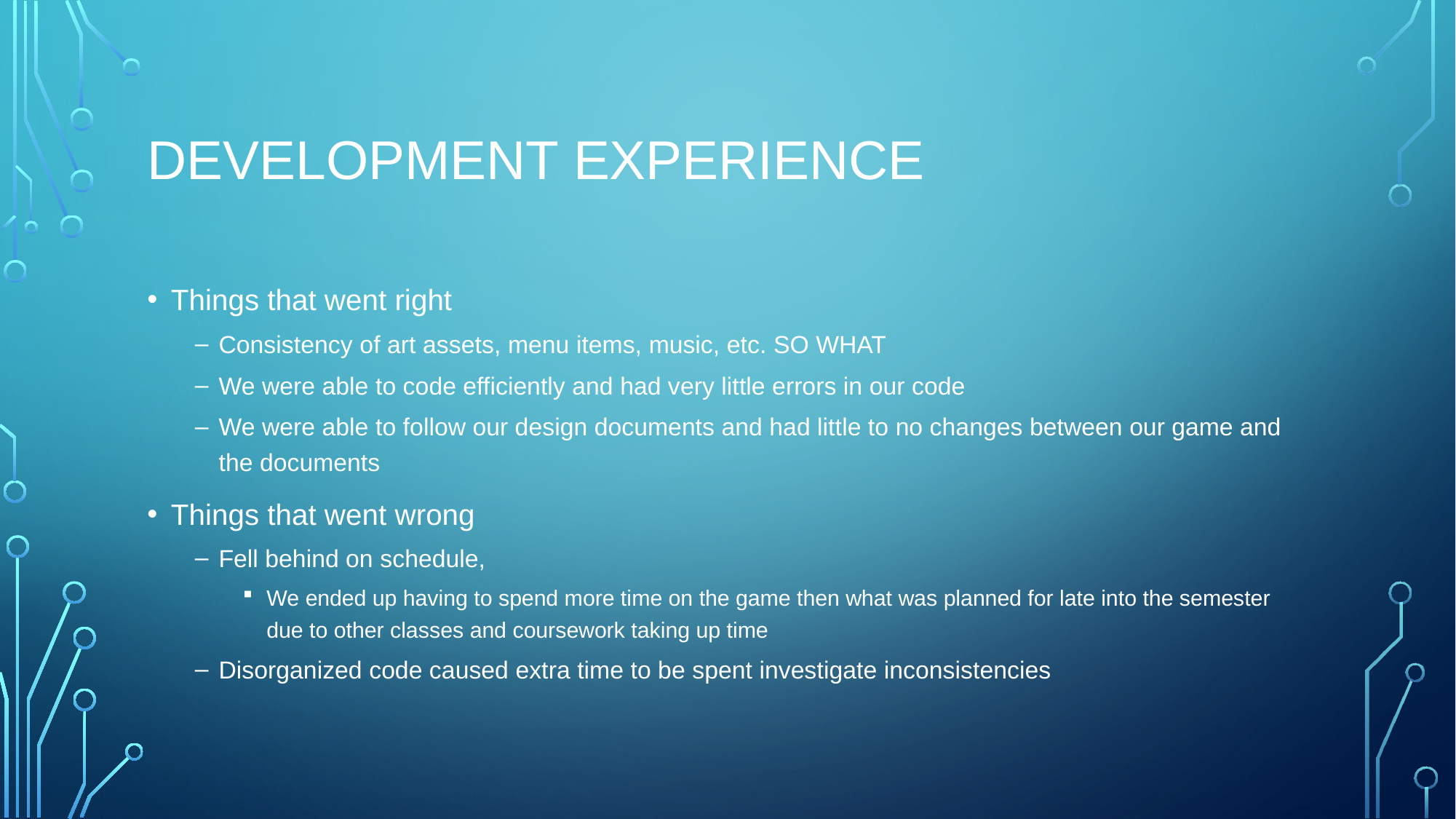

# Development Experience
Things that went right
Consistency of art assets, menu items, music, etc. SO WHAT
We were able to code efficiently and had very little errors in our code
We were able to follow our design documents and had little to no changes between our game and the documents
Things that went wrong
Fell behind on schedule,
We ended up having to spend more time on the game then what was planned for late into the semester due to other classes and coursework taking up time
Disorganized code caused extra time to be spent investigate inconsistencies